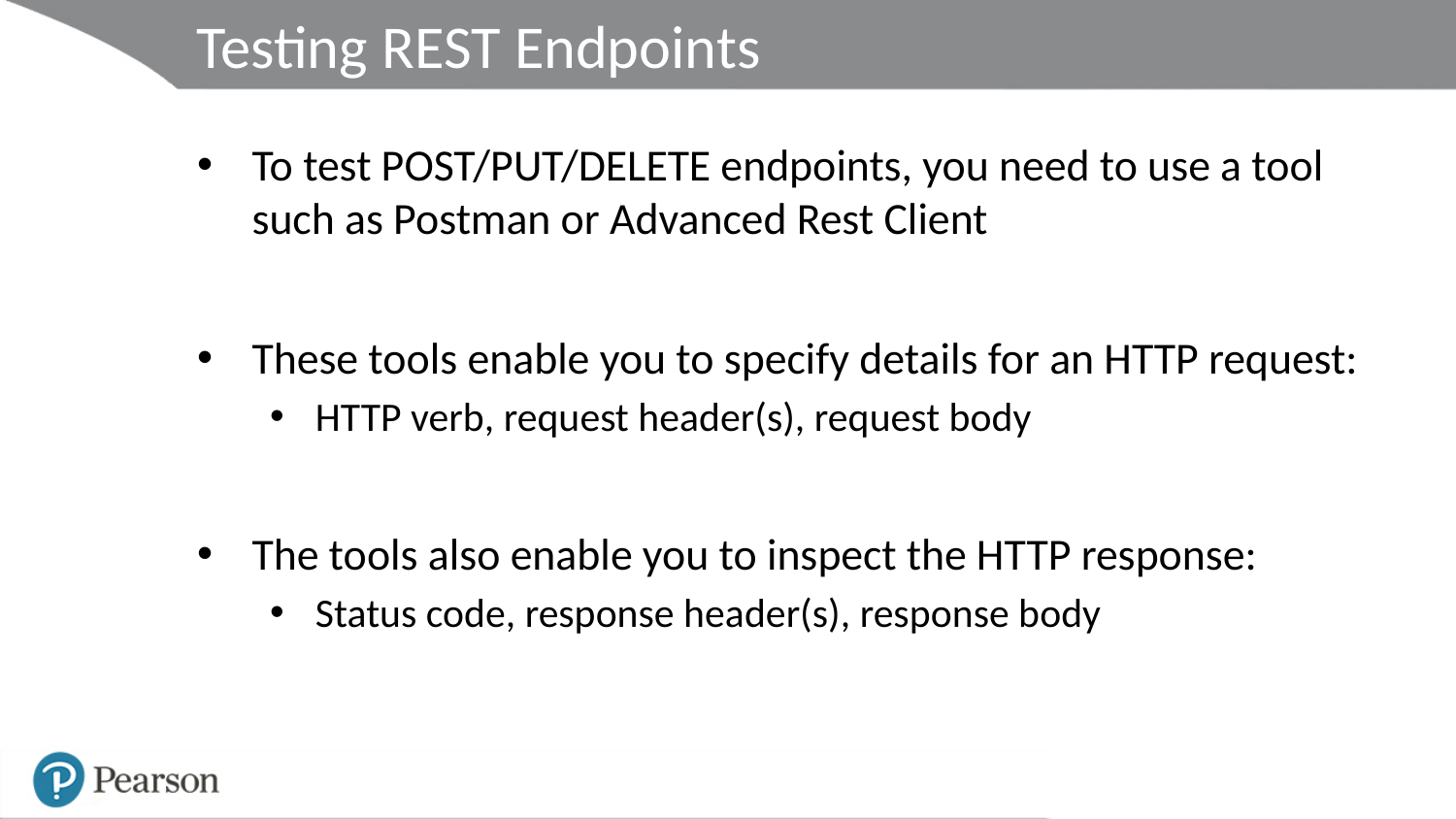

# Testing REST Endpoints
To test POST/PUT/DELETE endpoints, you need to use a tool such as Postman or Advanced Rest Client

These tools enable you to specify details for an HTTP request:
HTTP verb, request header(s), request body

The tools also enable you to inspect the HTTP response:
Status code, response header(s), response body